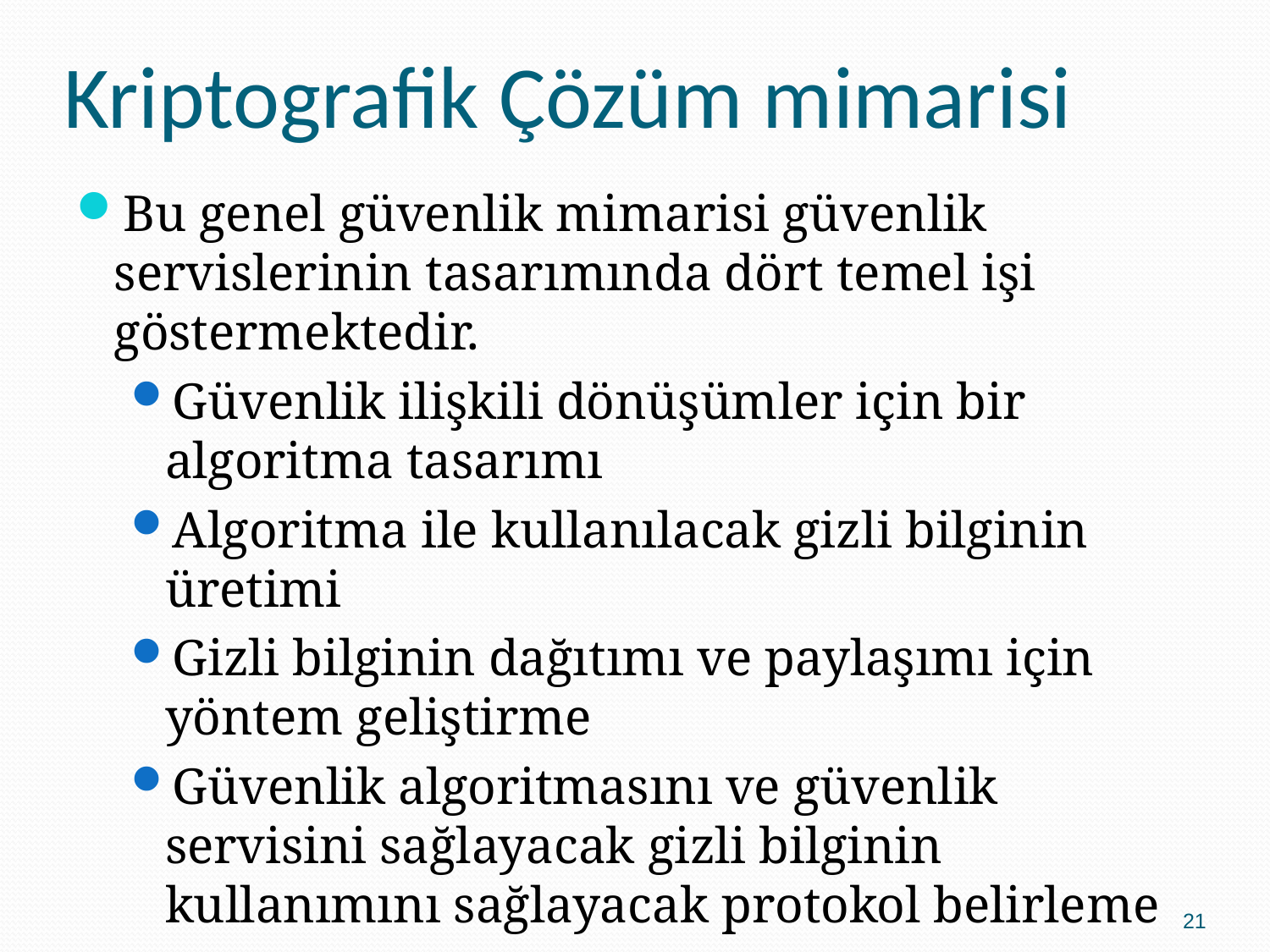

# Kriptografik Çözüm mimarisi
Bu genel güvenlik mimarisi güvenlik servislerinin tasarımında dört temel işi göstermektedir.
Güvenlik ilişkili dönüşümler için bir algoritma tasarımı
Algoritma ile kullanılacak gizli bilginin üretimi
Gizli bilginin dağıtımı ve paylaşımı için yöntem geliştirme
Güvenlik algoritmasını ve güvenlik servisini sağlayacak gizli bilginin kullanımını sağlayacak protokol belirleme

21